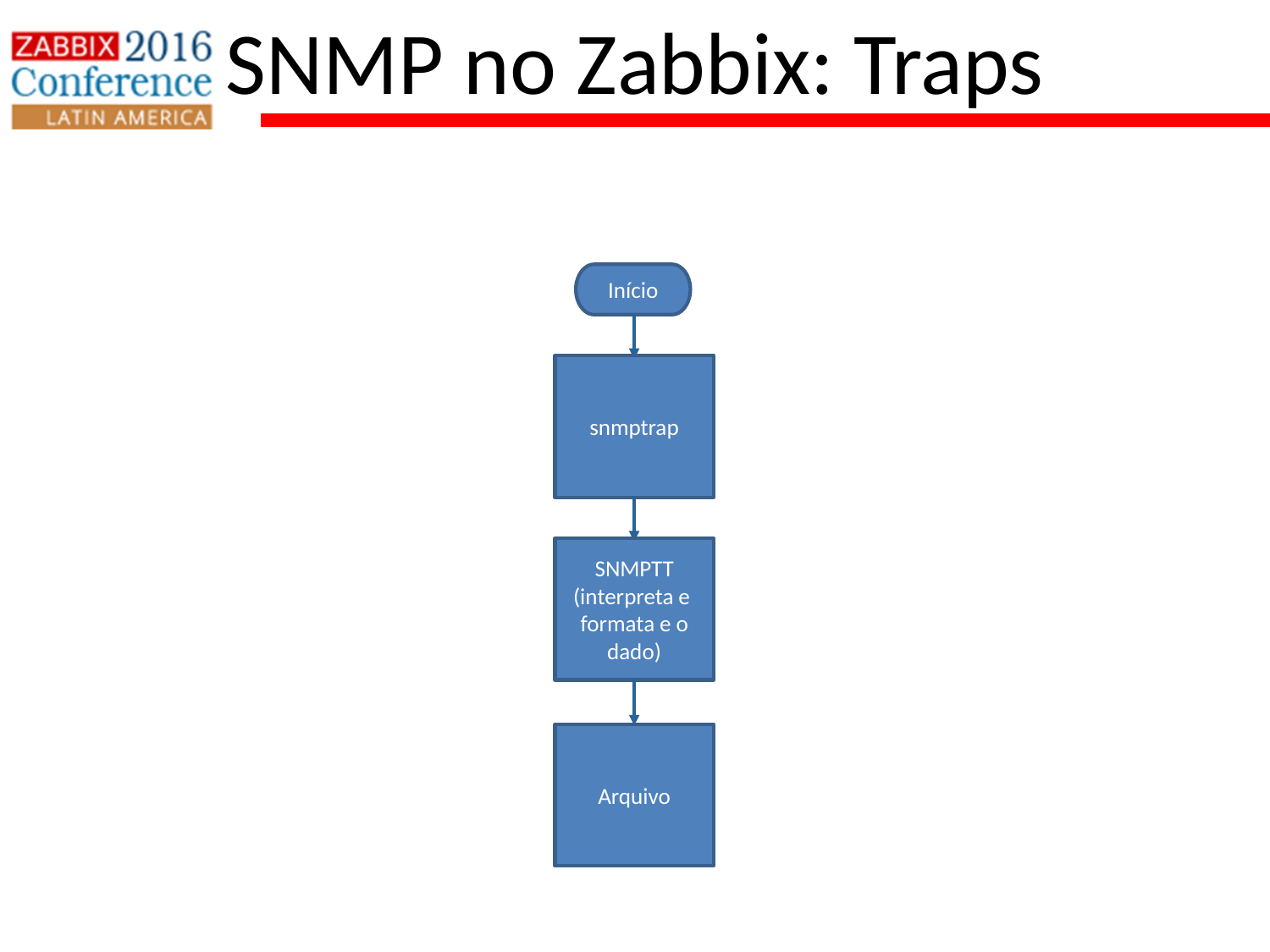

SNMP no Zabbix: Traps
Início
snmptrap
SNMPTT
(interpreta e  formata e o dado)
Arquivo